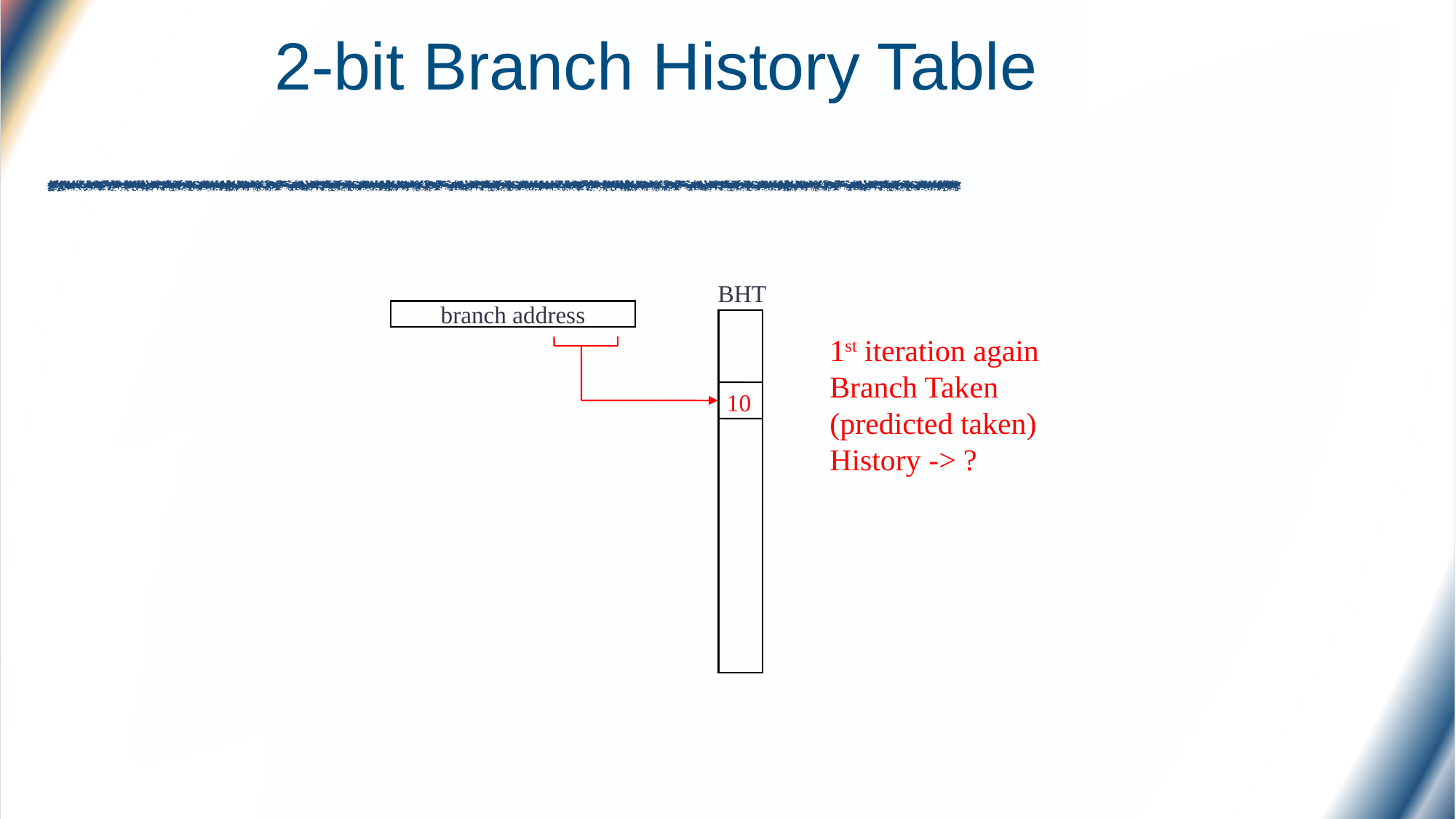

# 2-bit Branch History Table

BHT
branch address

1st iteration again
Branch Taken
(predicted taken)
History -> ?

10